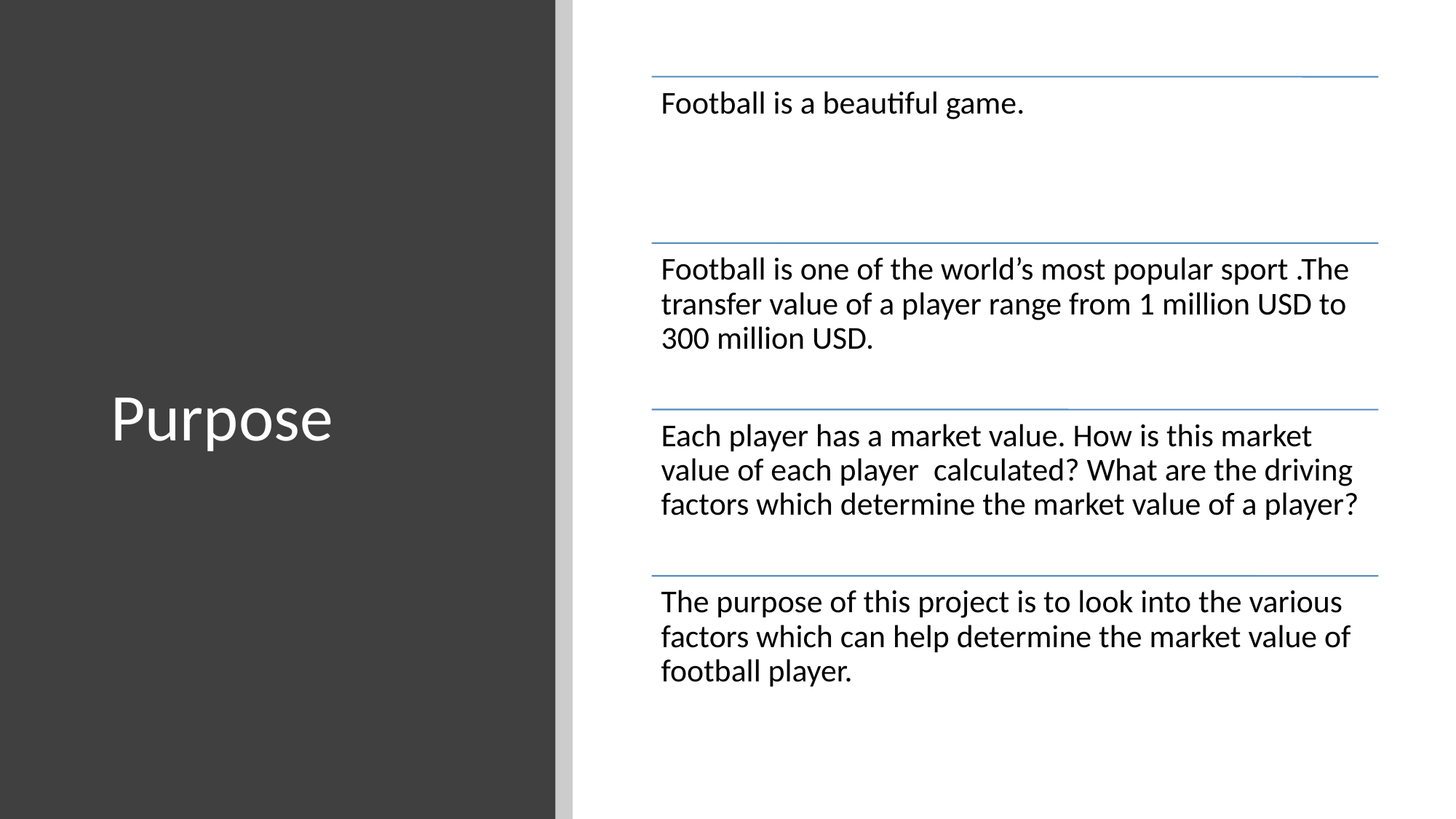

Football is a beautiful game.
Football is one of the world’s most popular sport .The transfer value of a player range from 1 million USD to 300 million USD.
Each player has a market value. How is this market value of each player  calculated? What are the driving factors which determine the market value of a player?
The purpose of this project is to look into the various factors which can help determine the market value of football player.
# Purpose